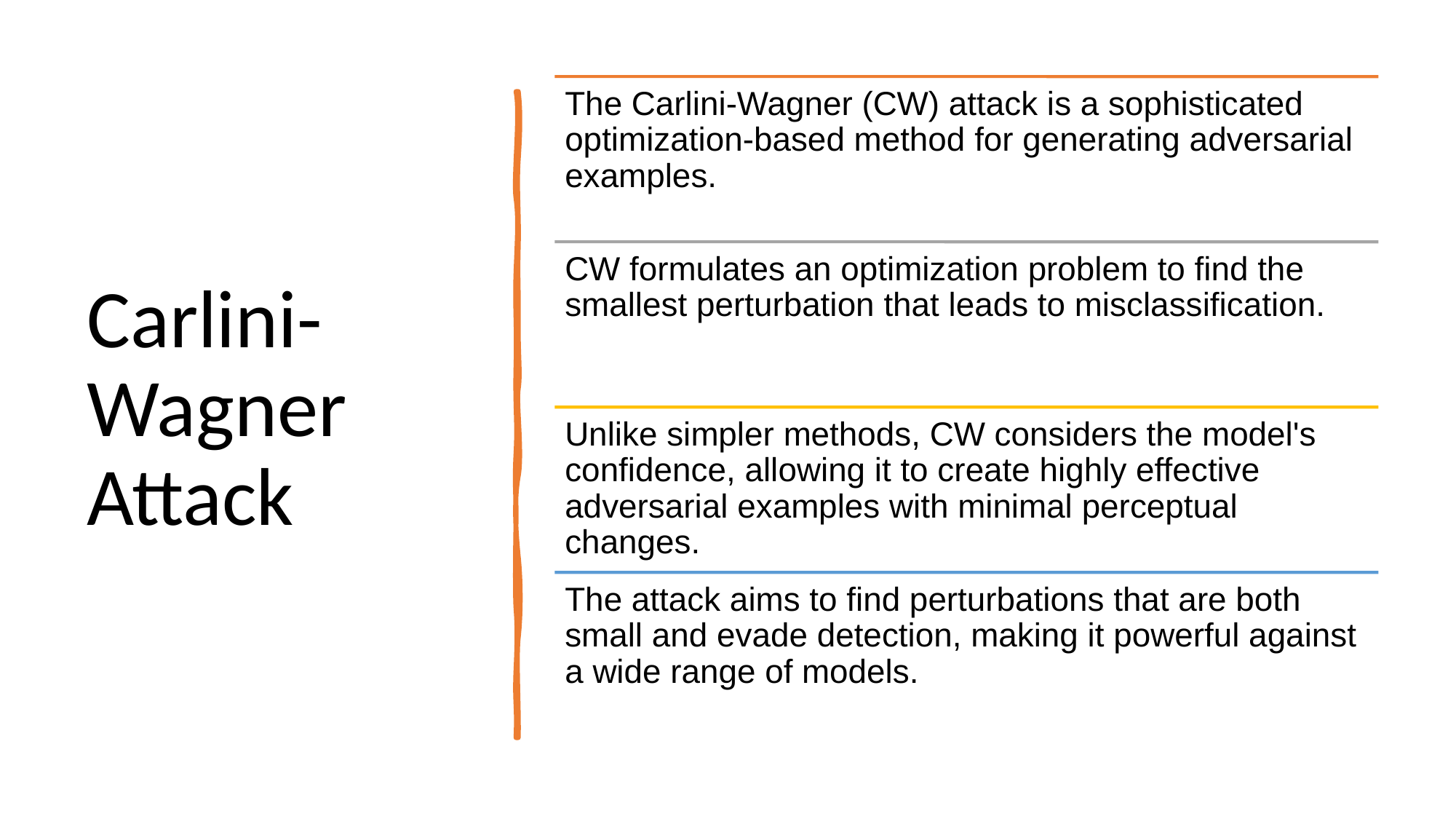

The Carlini-Wagner (CW) attack is a sophisticated optimization-based method for generating adversarial examples.
CW formulates an optimization problem to find the smallest perturbation that leads to misclassification.
Unlike simpler methods, CW considers the model's confidence, allowing it to create highly effective adversarial examples with minimal perceptual changes.
The attack aims to find perturbations that are both small and evade detection, making it powerful against a wide range of models.
# Carlini-Wagner Attack